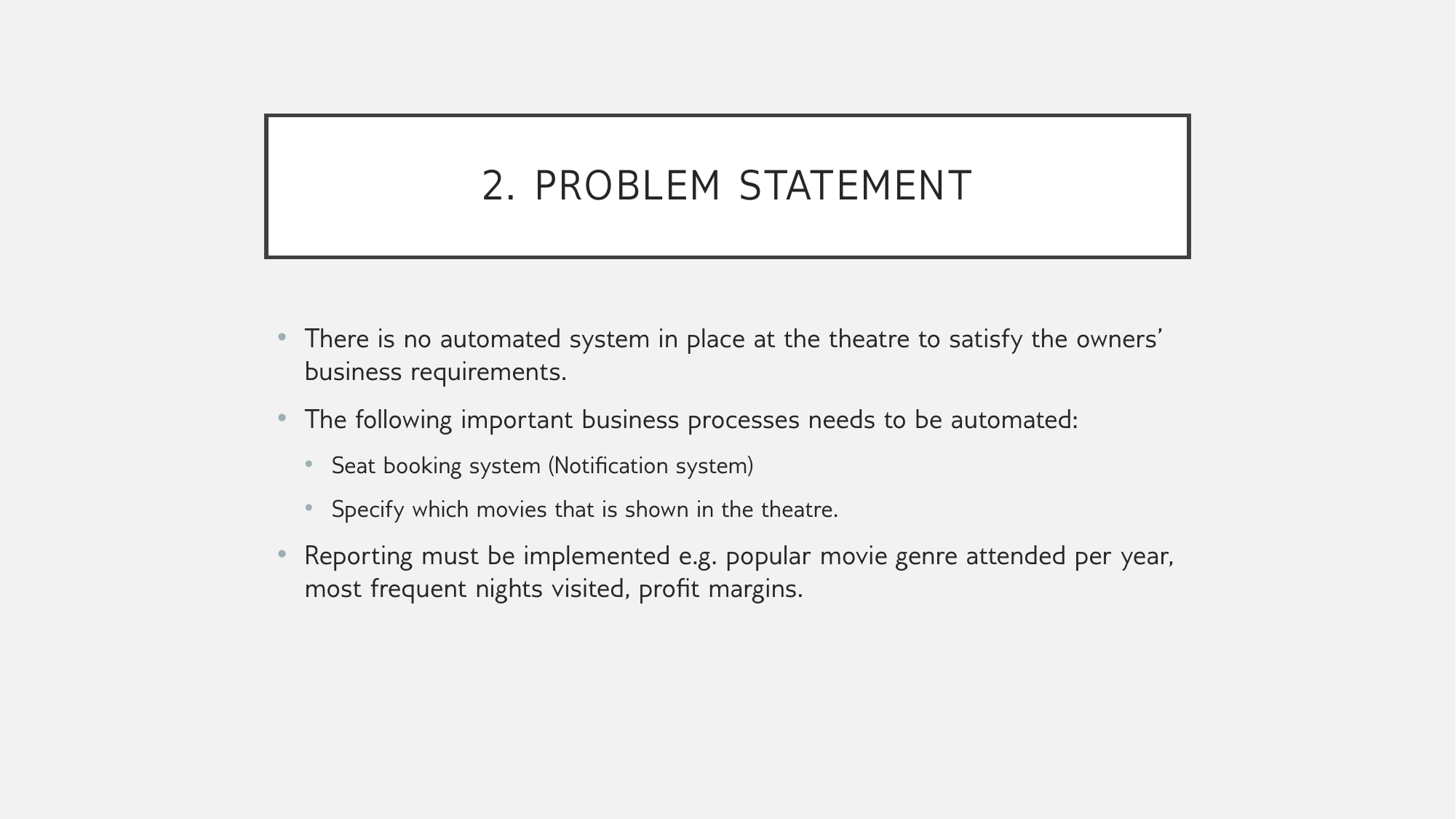

# 2. Problem Statement
There is no automated system in place at the theatre to satisfy the owners’ business requirements.
The following important business processes needs to be automated:
Seat booking system (Notification system)
Specify which movies that is shown in the theatre.
Reporting must be implemented e.g. popular movie genre attended per year, most frequent nights visited, profit margins.